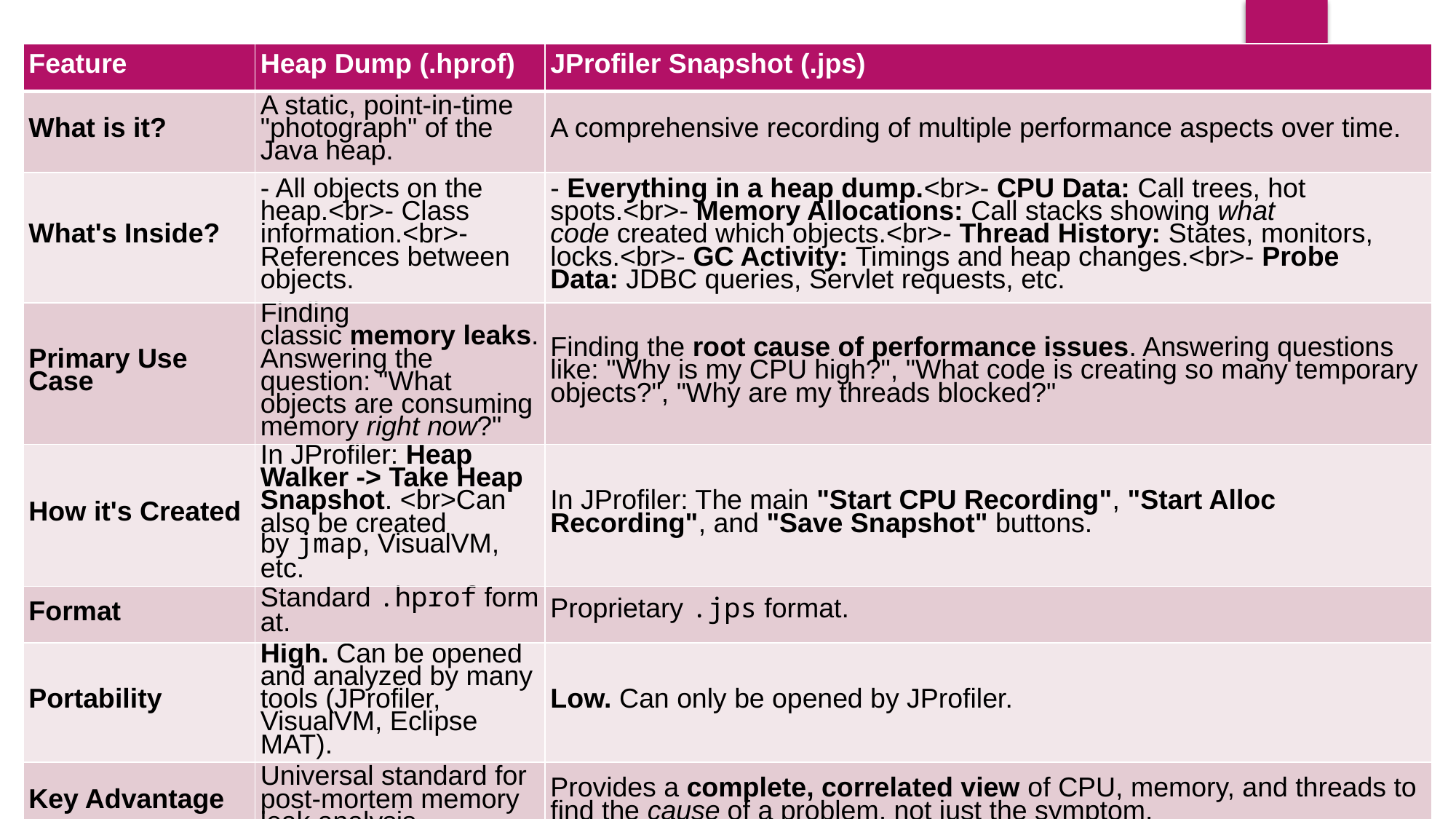

| Feature | Heap Dump (.hprof) | JProfiler Snapshot (.jps) |
| --- | --- | --- |
| What is it? | A static, point-in-time "photograph" of the Java heap. | A comprehensive recording of multiple performance aspects over time. |
| What's Inside? | - All objects on the heap.<br>- Class information.<br>- References between objects. | - Everything in a heap dump.<br>- CPU Data: Call trees, hot spots.<br>- Memory Allocations: Call stacks showing what code created which objects.<br>- Thread History: States, monitors, locks.<br>- GC Activity: Timings and heap changes.<br>- Probe Data: JDBC queries, Servlet requests, etc. |
| Primary Use Case | Finding classic memory leaks. Answering the question: "What objects are consuming memory right now?" | Finding the root cause of performance issues. Answering questions like: "Why is my CPU high?", "What code is creating so many temporary objects?", "Why are my threads blocked?" |
| How it's Created | In JProfiler: Heap Walker -> Take Heap Snapshot. <br>Can also be created by jmap, VisualVM, etc. | In JProfiler: The main "Start CPU Recording", "Start Alloc Recording", and "Save Snapshot" buttons. |
| Format | Standard .hprof format. | Proprietary .jps format. |
| Portability | High. Can be opened and analyzed by many tools (JProfiler, VisualVM, Eclipse MAT). | Low. Can only be opened by JProfiler. |
| Key Advantage | Universal standard for post-mortem memory leak analysis. | Provides a complete, correlated view of CPU, memory, and threads to find the cause of a problem, not just the symptom. |